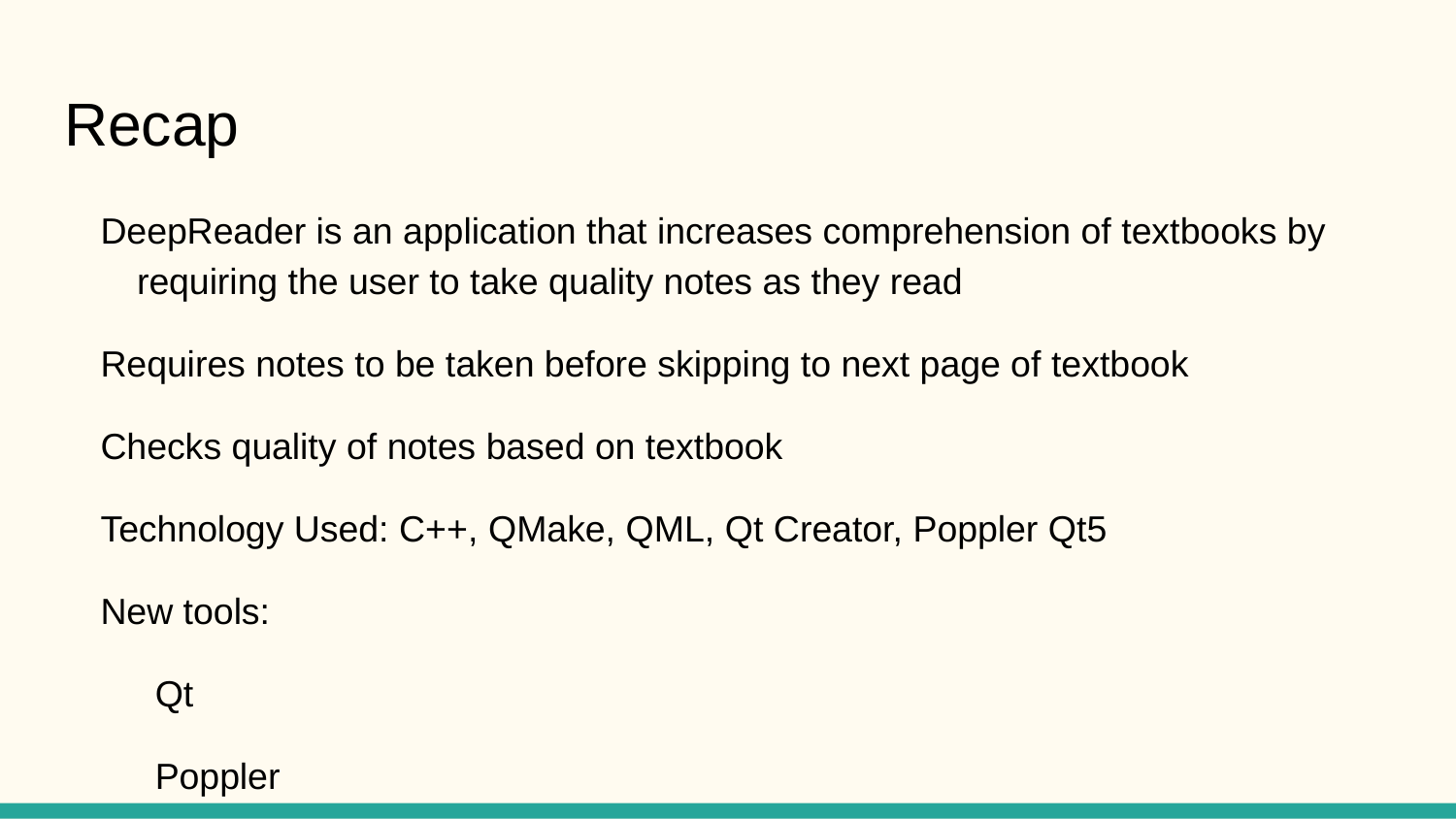

# Recap
DeepReader is an application that increases comprehension of textbooks by requiring the user to take quality notes as they read
Requires notes to be taken before skipping to next page of textbook
Checks quality of notes based on textbook
Technology Used: C++, QMake, QML, Qt Creator, Poppler Qt5
New tools:
Qt
Poppler
QMake
QML